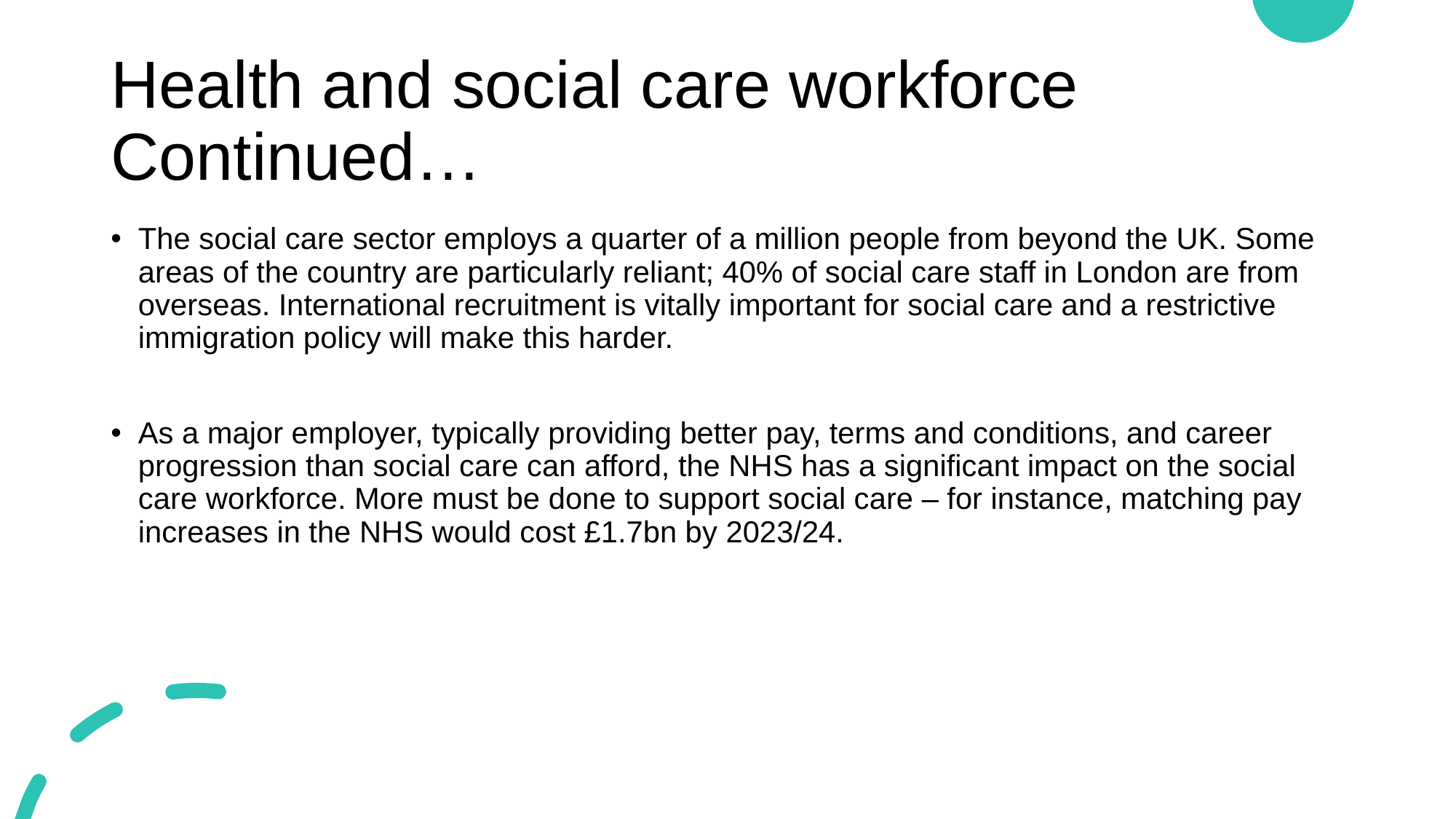

# Health and social care workforce Continued…
The social care sector employs a quarter of a million people from beyond the UK. Some areas of the country are particularly reliant; 40% of social care staff in London are from overseas. International recruitment is vitally important for social care and a restrictive immigration policy will make this harder.

As a major employer, typically providing better pay, terms and conditions, and career progression than social care can afford, the NHS has a significant impact on the social care workforce. More must be done to support social care – for instance, matching pay increases in the NHS would cost £1.7bn by 2023/24.